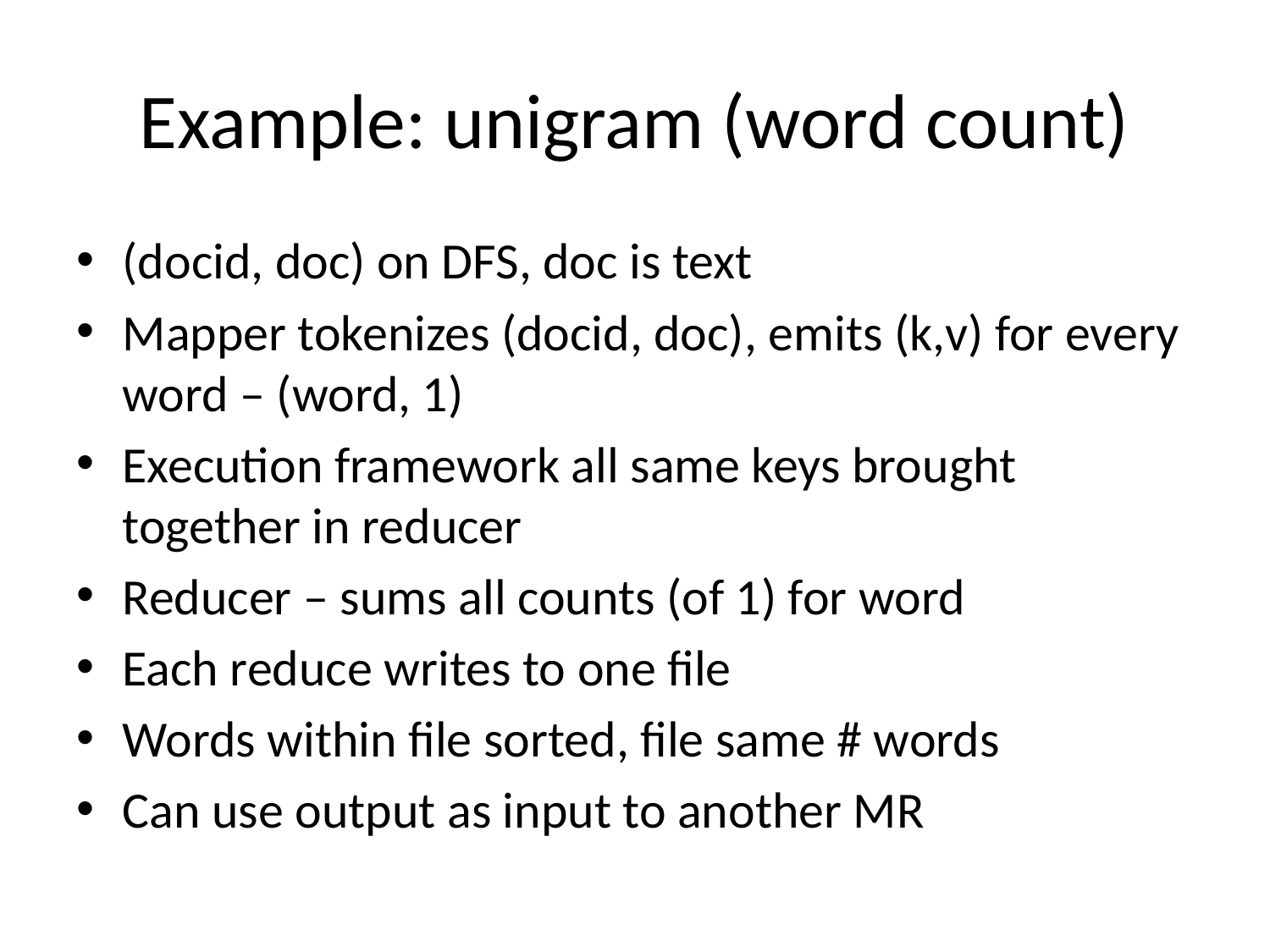

# Example: unigram (word count)
(docid, doc) on DFS, doc is text
Mapper tokenizes (docid, doc), emits (k,v) for every word – (word, 1)
Execution framework all same keys brought together in reducer
Reducer – sums all counts (of 1) for word
Each reduce writes to one file
Words within file sorted, file same # words
Can use output as input to another MR